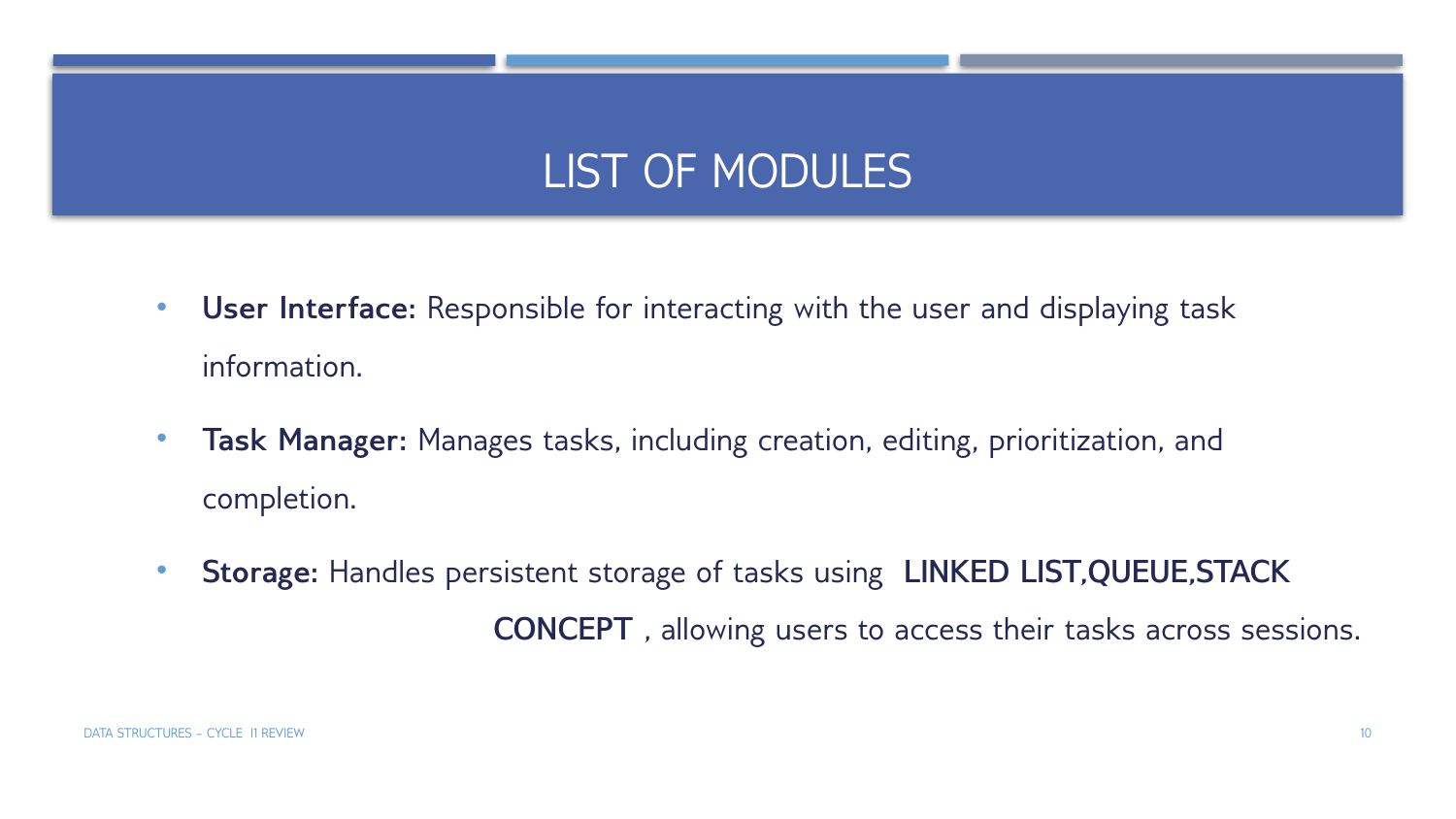

# List of Modules
User Interface: Responsible for interacting with the user and displaying task information.
Task Manager: Manages tasks, including creation, editing, prioritization, and completion.
Storage: Handles persistent storage of tasks using  LINKED LIST,QUEUE,STACK 			CONCEPT , allowing users to access their tasks across sessions.

DATA STRUCTURES – CYCLE  i1 REVIEW
10